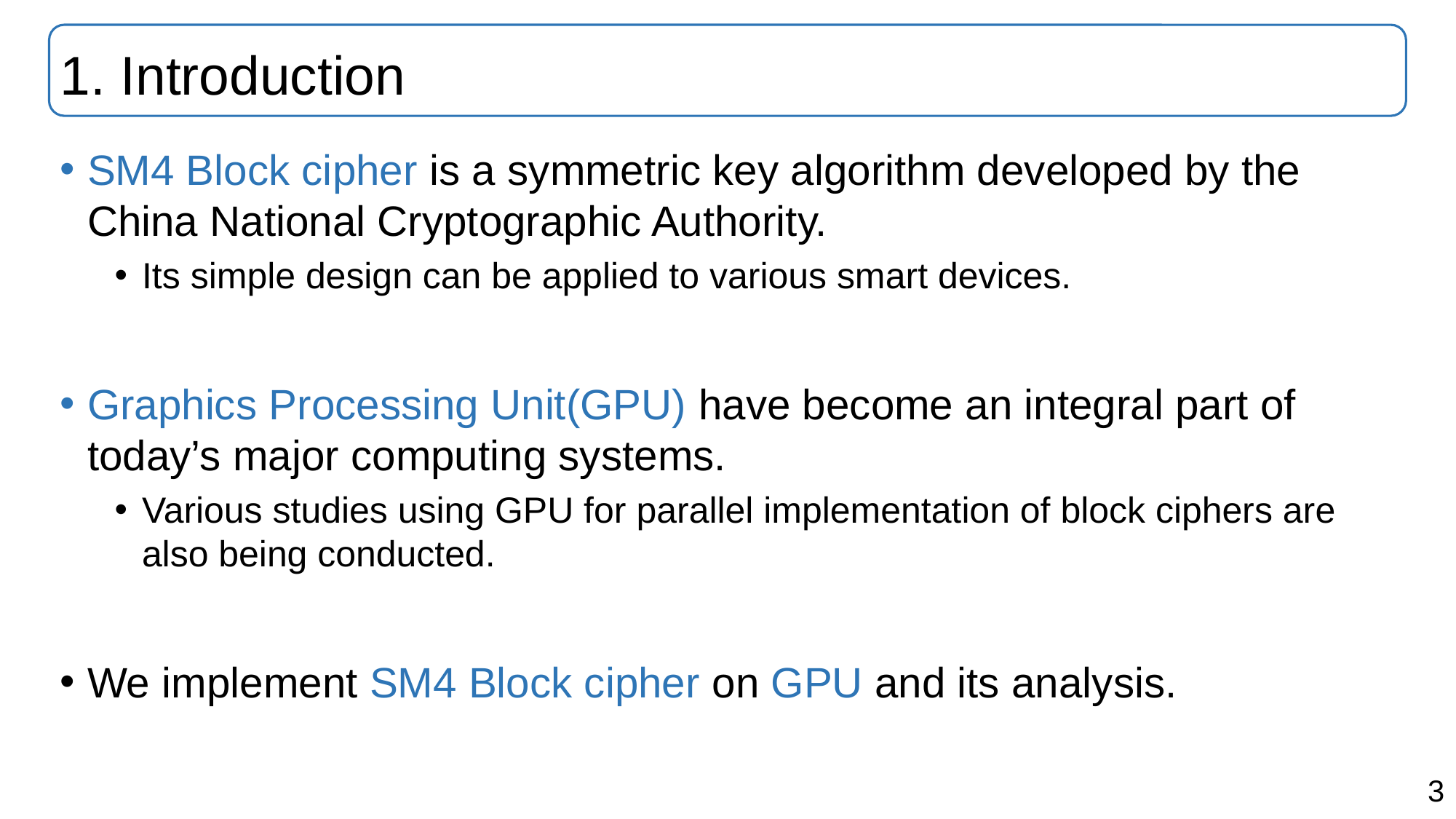

# 1. Introduction
SM4 Block cipher is a symmetric key algorithm developed by the China National Cryptographic Authority.
Its simple design can be applied to various smart devices.

Graphics Processing Unit(GPU) have become an integral part of today’s major computing systems.
Various studies using GPU for parallel implementation of block ciphers are also being conducted.

We implement SM4 Block cipher on GPU and its analysis.